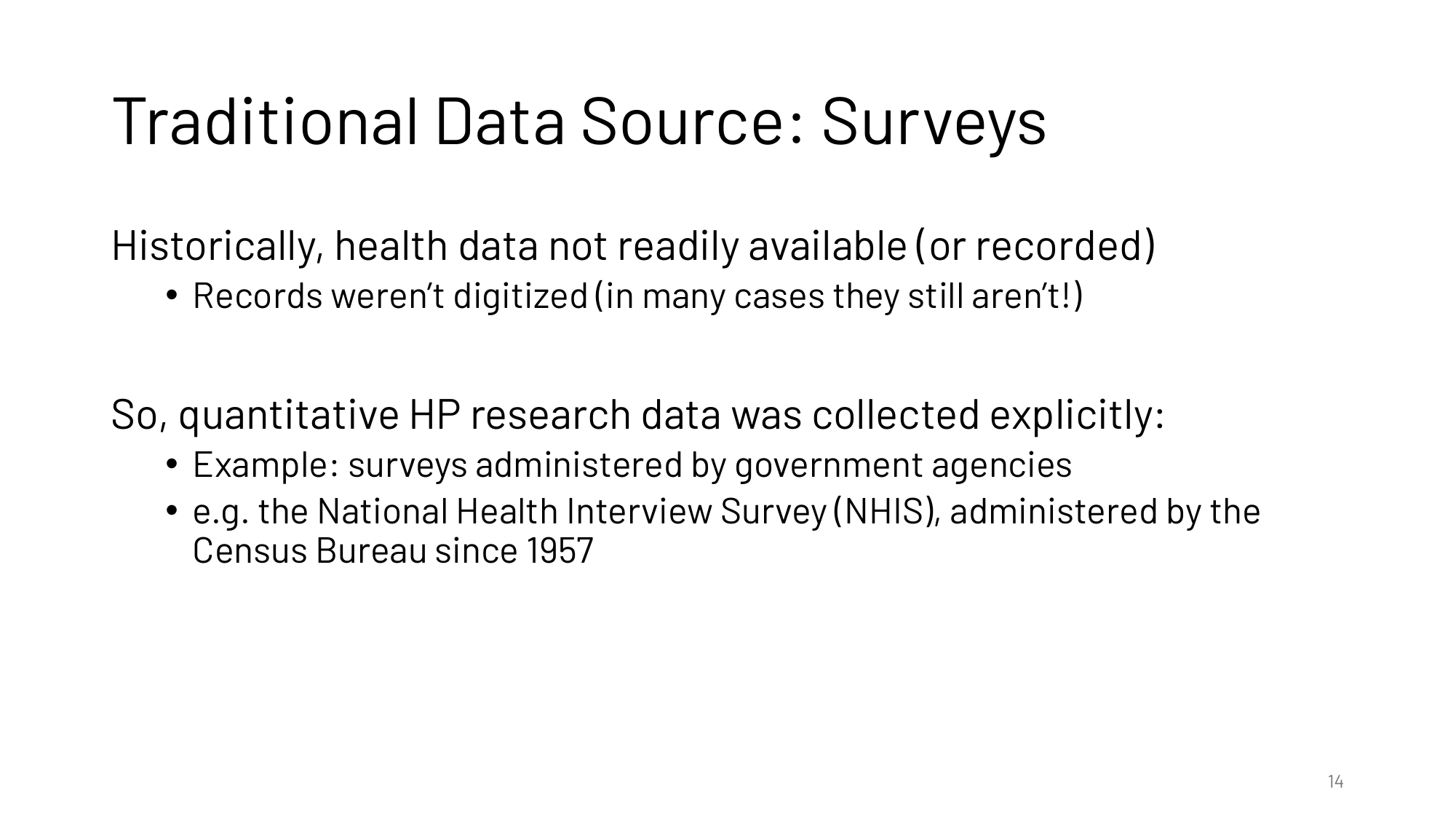

# Traditional Data Source: Surveys
Historically, health data not readily available (or recorded)
Records weren’t digitized (in many cases they still aren’t!)

So, quantitative HP research data was collected explicitly:
Example: surveys administered by government agencies
e.g. the National Health Interview Survey (NHIS), administered by the Census Bureau since 1957

14